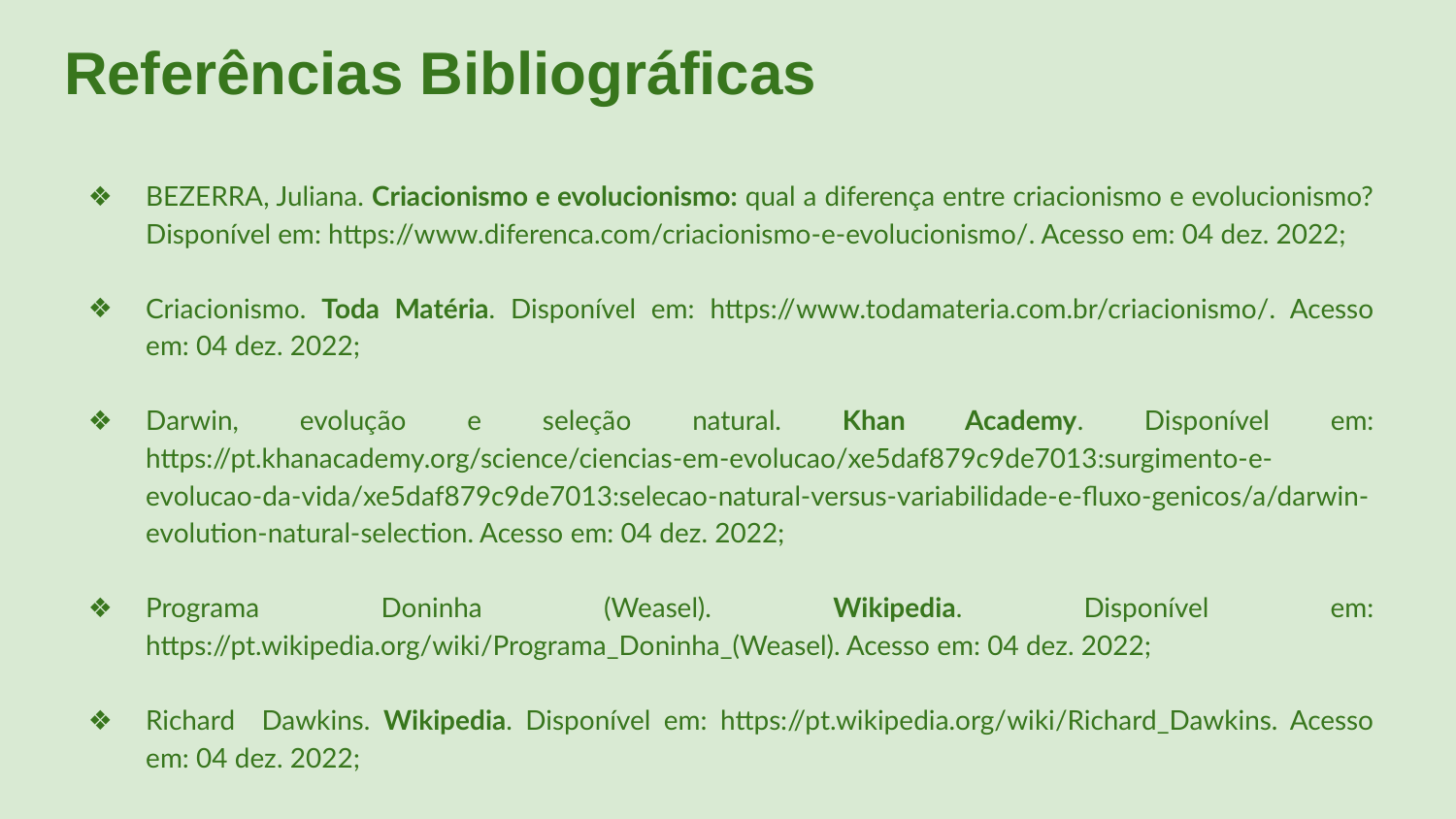

# Referências Bibliográficas
BEZERRA, Juliana. Criacionismo e evolucionismo: qual a diferença entre criacionismo e evolucionismo? Disponível em: https://www.diferenca.com/criacionismo-e-evolucionismo/. Acesso em: 04 dez. 2022;

Criacionismo. Toda Matéria. Disponível em: https://www.todamateria.com.br/criacionismo/. Acesso em: 04 dez. 2022;

Darwin, evolução e seleção natural. Khan Academy. Disponível em: https://pt.khanacademy.org/science/ciencias-em-evolucao/xe5daf879c9de7013:surgimento-e-evolucao-da-vida/xe5daf879c9de7013:selecao-natural-versus-variabilidade-e-fluxo-genicos/a/darwin-evolution-natural-selection. Acesso em: 04 dez. 2022;

Programa Doninha (Weasel). Wikipedia. Disponível em: https://pt.wikipedia.org/wiki/Programa_Doninha_(Weasel). Acesso em: 04 dez. 2022;

Richard  Dawkins. Wikipedia. Disponível em: https://pt.wikipedia.org/wiki/Richard_Dawkins. Acesso em: 04 dez. 2022;